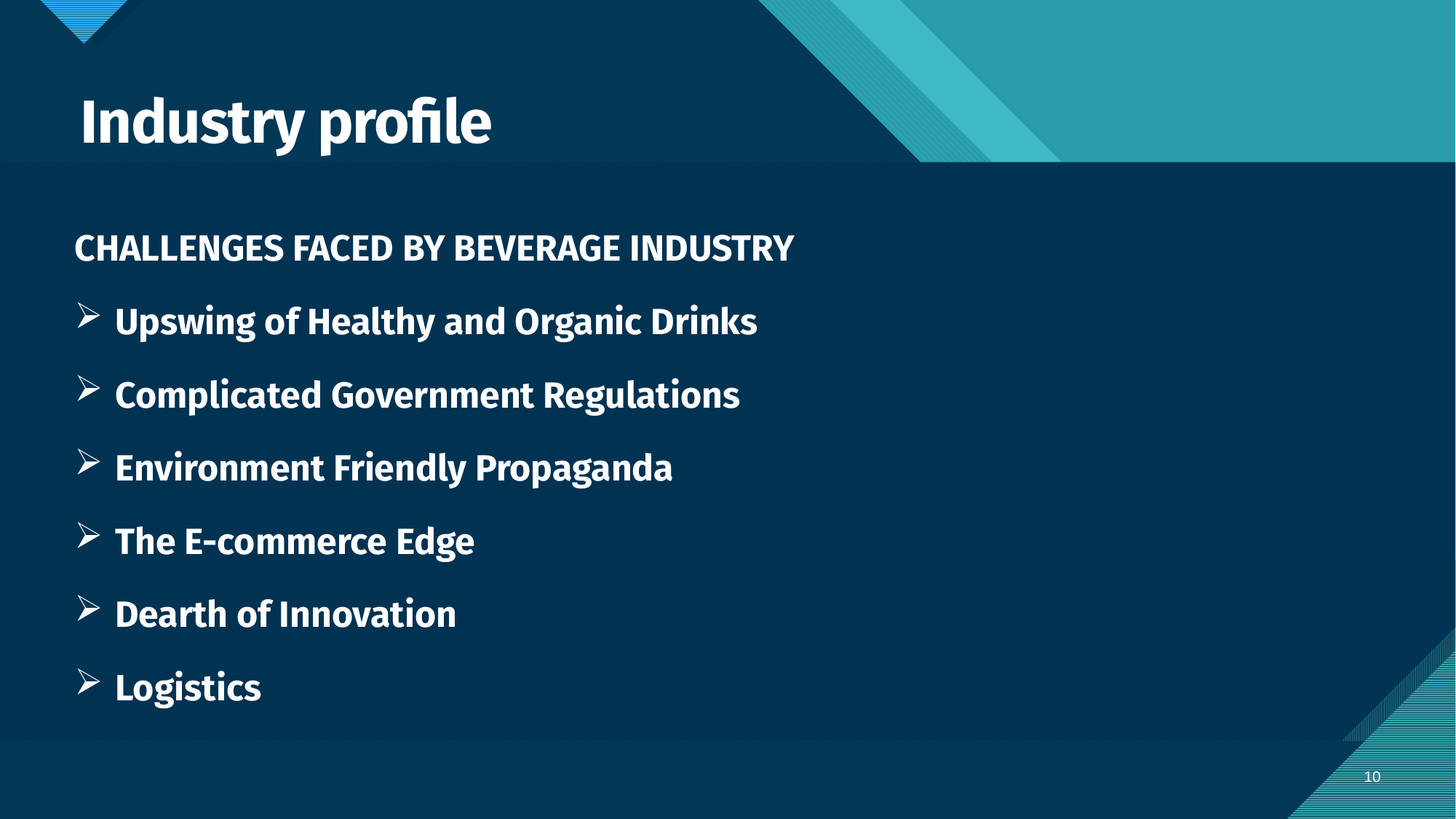

# Industry profile
CHALLENGES FACED BY BEVERAGE INDUSTRY
Upswing of Healthy and Organic Drinks
Complicated Government Regulations
Environment Friendly Propaganda
The E-commerce Edge
Dearth of Innovation
Logistics

10